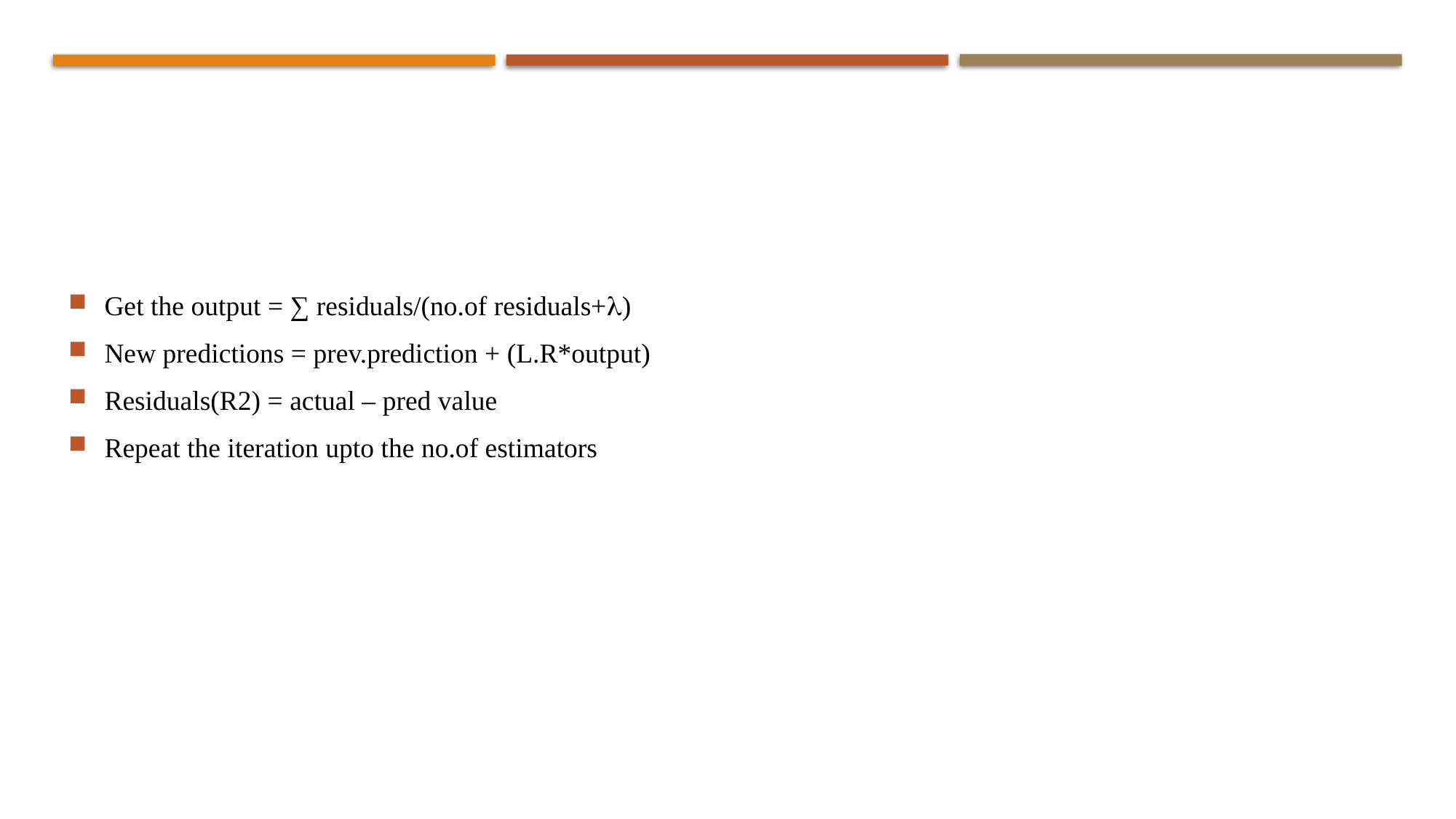

Get the output = ∑ residuals/(no.of residuals+λ)
New predictions = prev.prediction + (L.R*output)
Residuals(R2) = actual – pred value
Repeat the iteration upto the no.of estimators